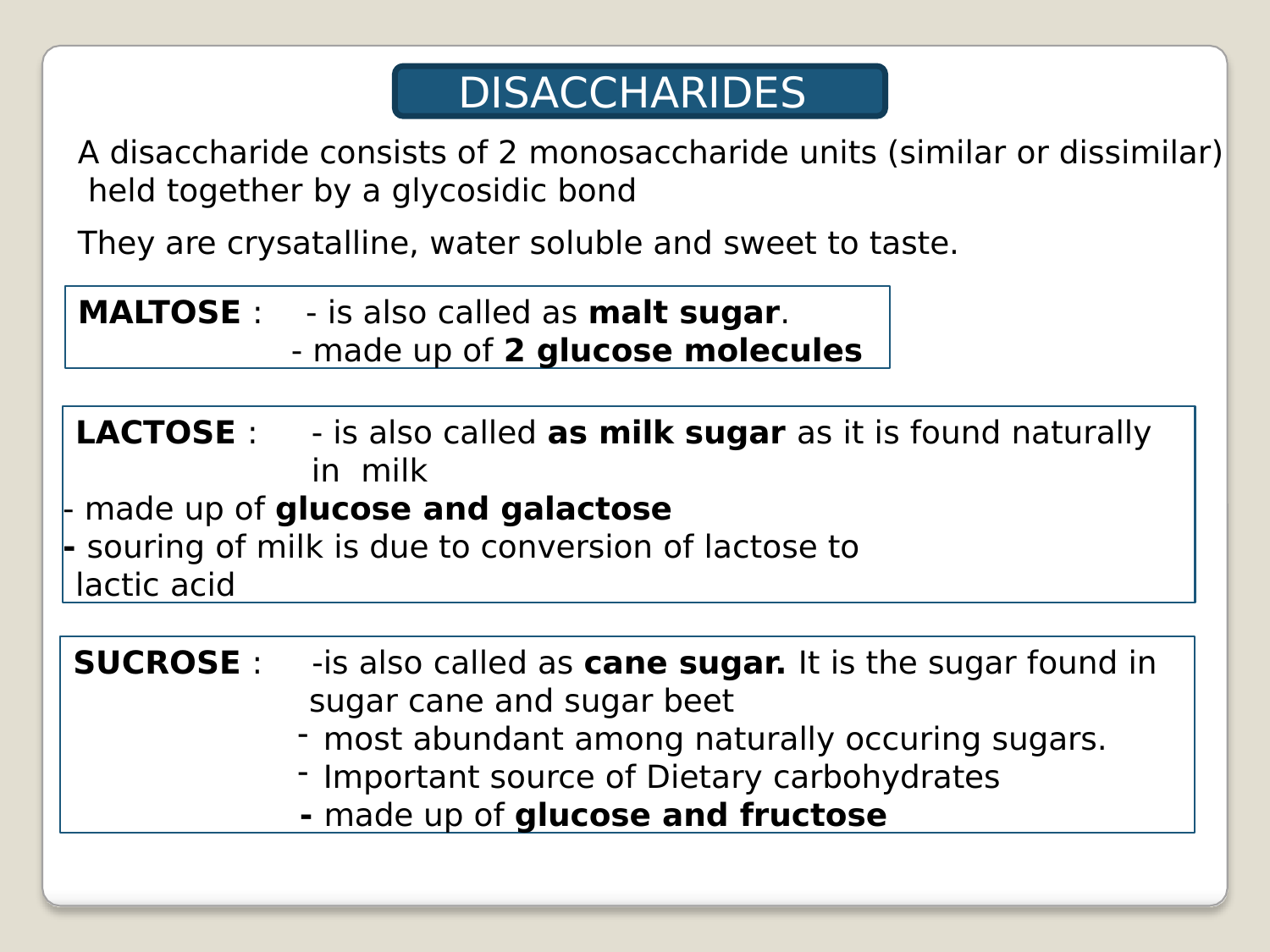

# DISACCHARIDES
A disaccharide consists of 2 monosaccharide units (similar or dissimilar)  held together by a glycosidic bond
They are crysatalline, water soluble and sweet to taste.
MALTOSE :	- is also called as malt sugar.
- made up of 2 glucose molecules
LACTOSE :	- is also called as milk sugar as it is found naturally in  milk
- made up of glucose and galactose
- souring of milk is due to conversion of lactose to
lactic acid
SUCROSE :	-is also called as cane sugar. It is the sugar found in
sugar cane and sugar beet
most abundant among naturally occuring sugars.
Important source of Dietary carbohydrates
- made up of glucose and fructose